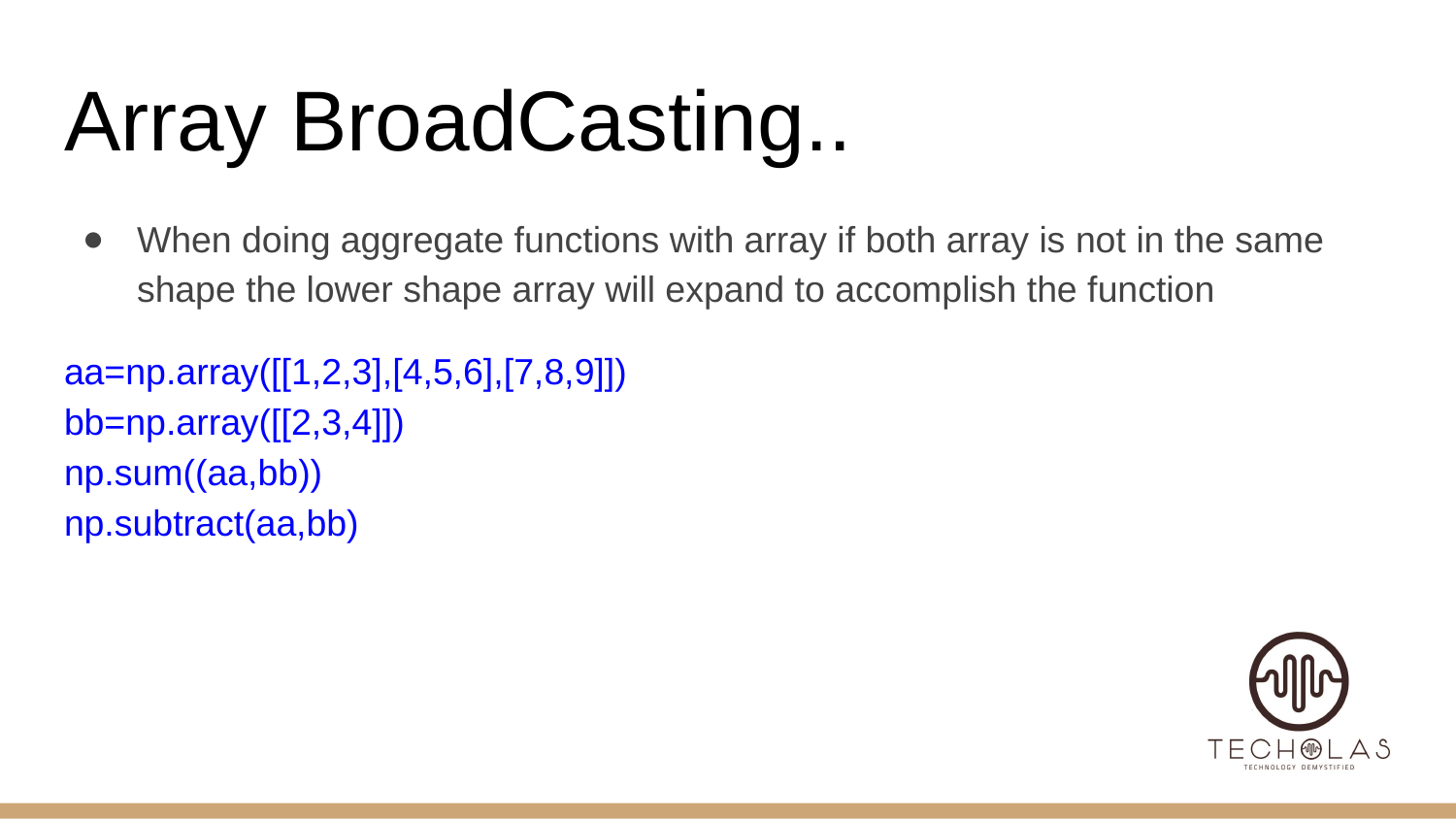

# Array BroadCasting..
When doing aggregate functions with array if both array is not in the same shape the lower shape array will expand to accomplish the function
aa=np.array([[1,2,3],[4,5,6],[7,8,9]])
bb=np.array([[2,3,4]])
np.sum((aa,bb))
np.subtract(aa,bb)